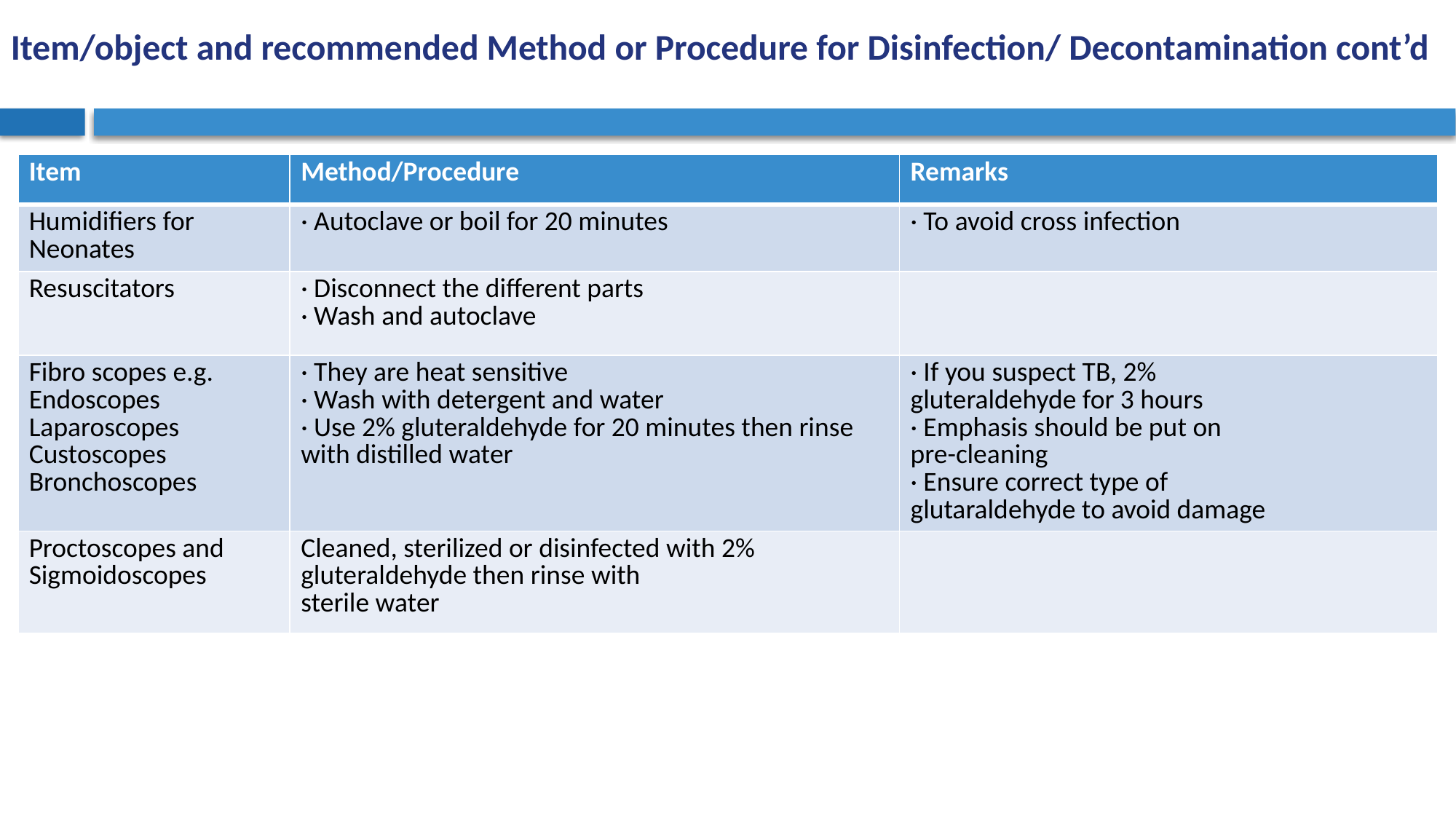

# Item/object and recommended Method or Procedure for Disinfection/ Decontamination cont’d
| Item | Method/Procedure | Remarks |
| --- | --- | --- |
| Humidifiers for Neonates | · Autoclave or boil for 20 minutes | · To avoid cross infection |
| Resuscitators | · Disconnect the different parts · Wash and autoclave |  |
| Fibro scopes e.g. Endoscopes Laparoscopes Custoscopes Bronchoscopes | · They are heat sensitive · Wash with detergent and water · Use 2% gluteraldehyde for 20 minutes then rinse with distilled water | · If you suspect TB, 2% gluteraldehyde for 3 hours · Emphasis should be put on pre-cleaning · Ensure correct type of glutaraldehyde to avoid damage |
| Proctoscopes and Sigmoidoscopes | Cleaned, sterilized or disinfected with 2% gluteraldehyde then rinse with sterile water |  |